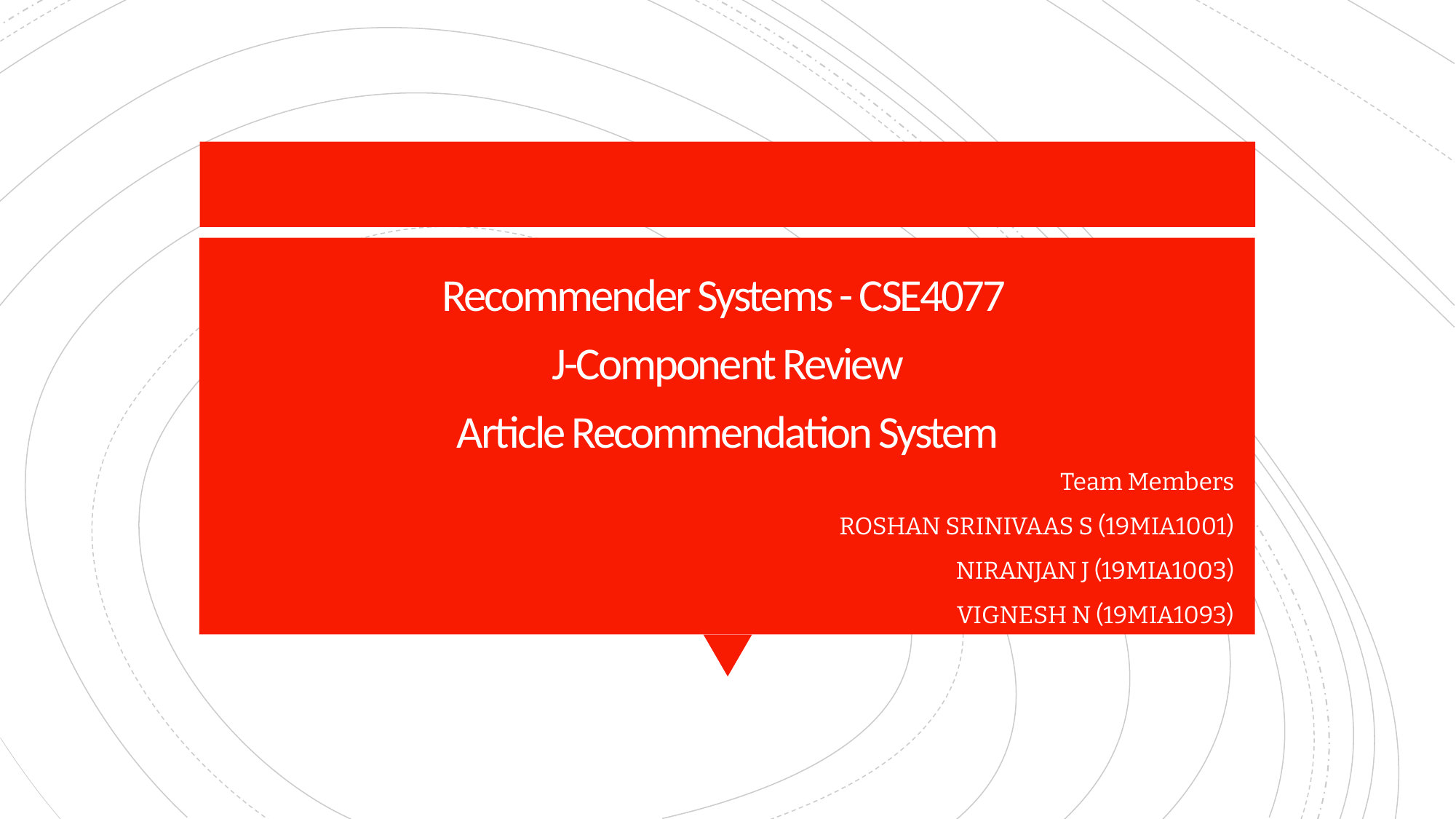

Recommender Systems - CSE4077
J-Component Review
Article Recommendation System
Team Members
ROSHAN SRINIVAAS S (19MIA1001)
NIRANJAN J (19MIA1003)
VIGNESH N (19MIA1093)